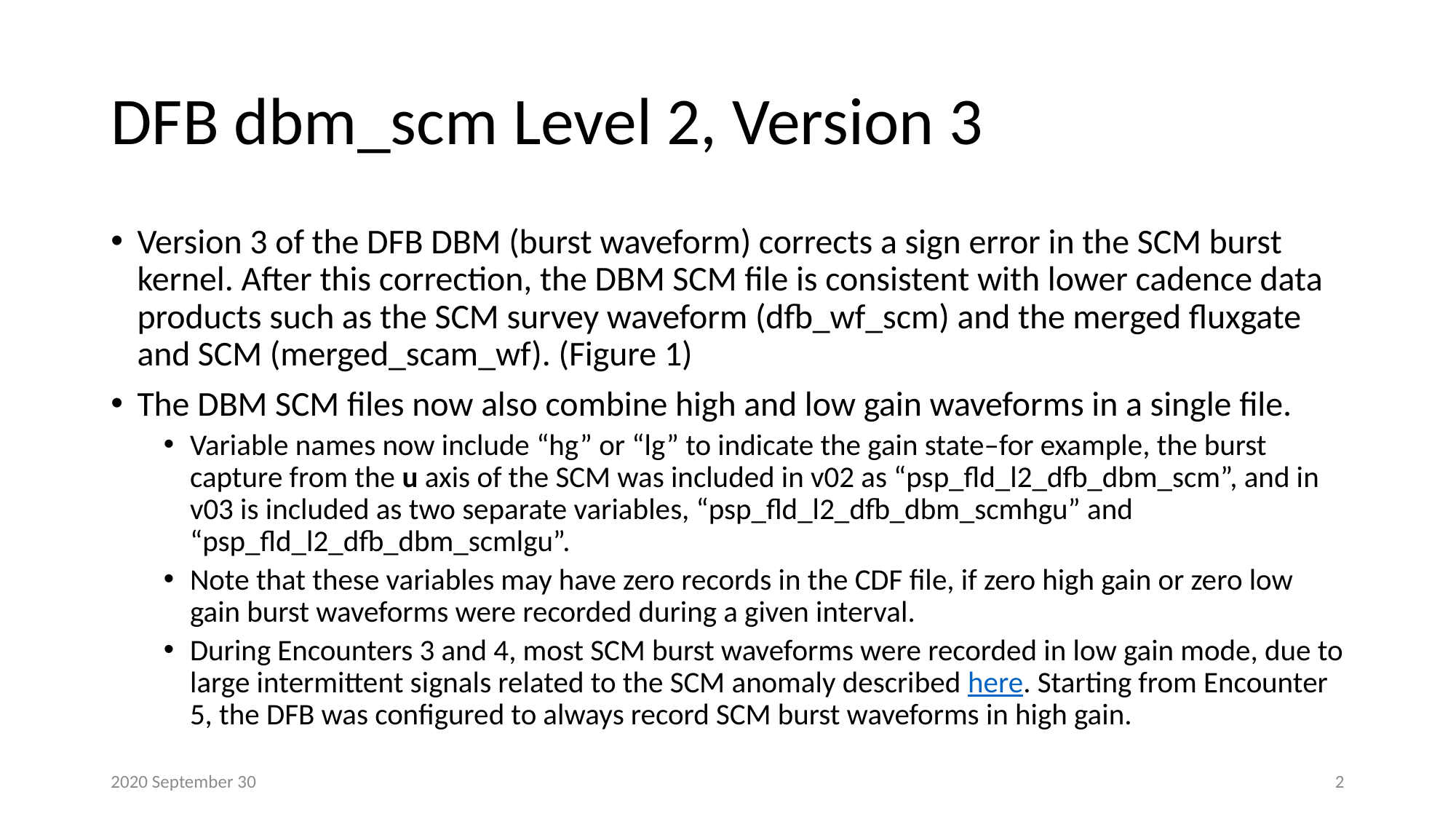

# DFB dbm_scm Level 2, Version 3
Version 3 of the DFB DBM (burst waveform) corrects a sign error in the SCM burst kernel. After this correction, the DBM SCM file is consistent with lower cadence data products such as the SCM survey waveform (dfb_wf_scm) and the merged fluxgate and SCM (merged_scam_wf). (Figure 1)
The DBM SCM files now also combine high and low gain waveforms in a single file.
Variable names now include “hg” or “lg” to indicate the gain state–for example, the burst capture from the u axis of the SCM was included in v02 as “psp_fld_l2_dfb_dbm_scm”, and in v03 is included as two separate variables, “psp_fld_l2_dfb_dbm_scmhgu” and “psp_fld_l2_dfb_dbm_scmlgu”.
Note that these variables may have zero records in the CDF file, if zero high gain or zero low gain burst waveforms were recorded during a given interval.
During Encounters 3 and 4, most SCM burst waveforms were recorded in low gain mode, due to large intermittent signals related to the SCM anomaly described here. Starting from Encounter 5, the DFB was configured to always record SCM burst waveforms in high gain.
2020 September 30
2